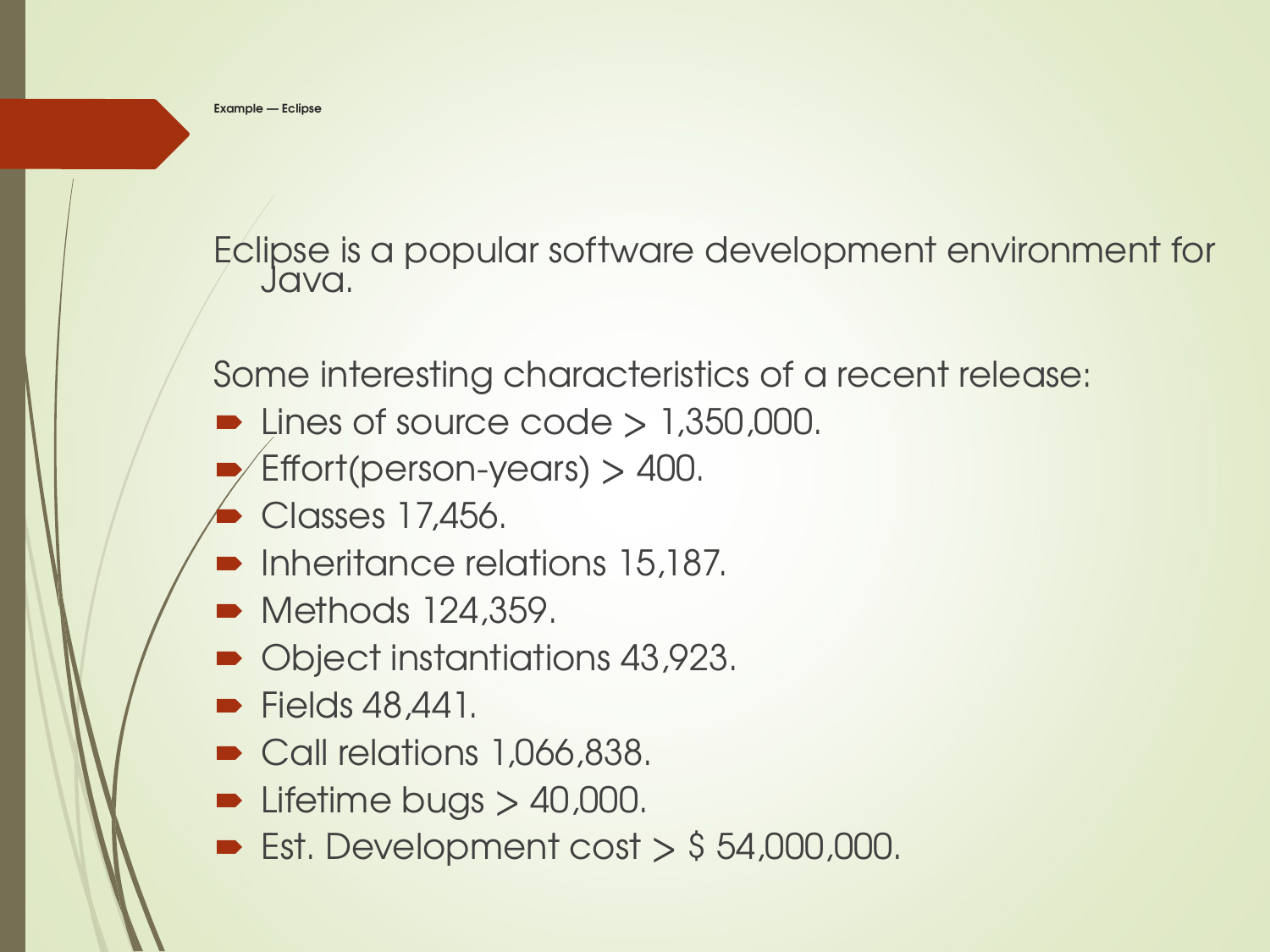

# Example — Eclipse
Eclipse is a popular software development environment for Java.

Some interesting characteristics of a recent release:
Lines of source code > 1,350,000.
Effort(person-years) > 400.
Classes 17,456.
Inheritance relations 15,187.
Methods 124,359.
Object instantiations 43,923.
Fields 48,441.
Call relations 1,066,838.
Lifetime bugs > 40,000.
Est. Development cost > $ 54,000,000.